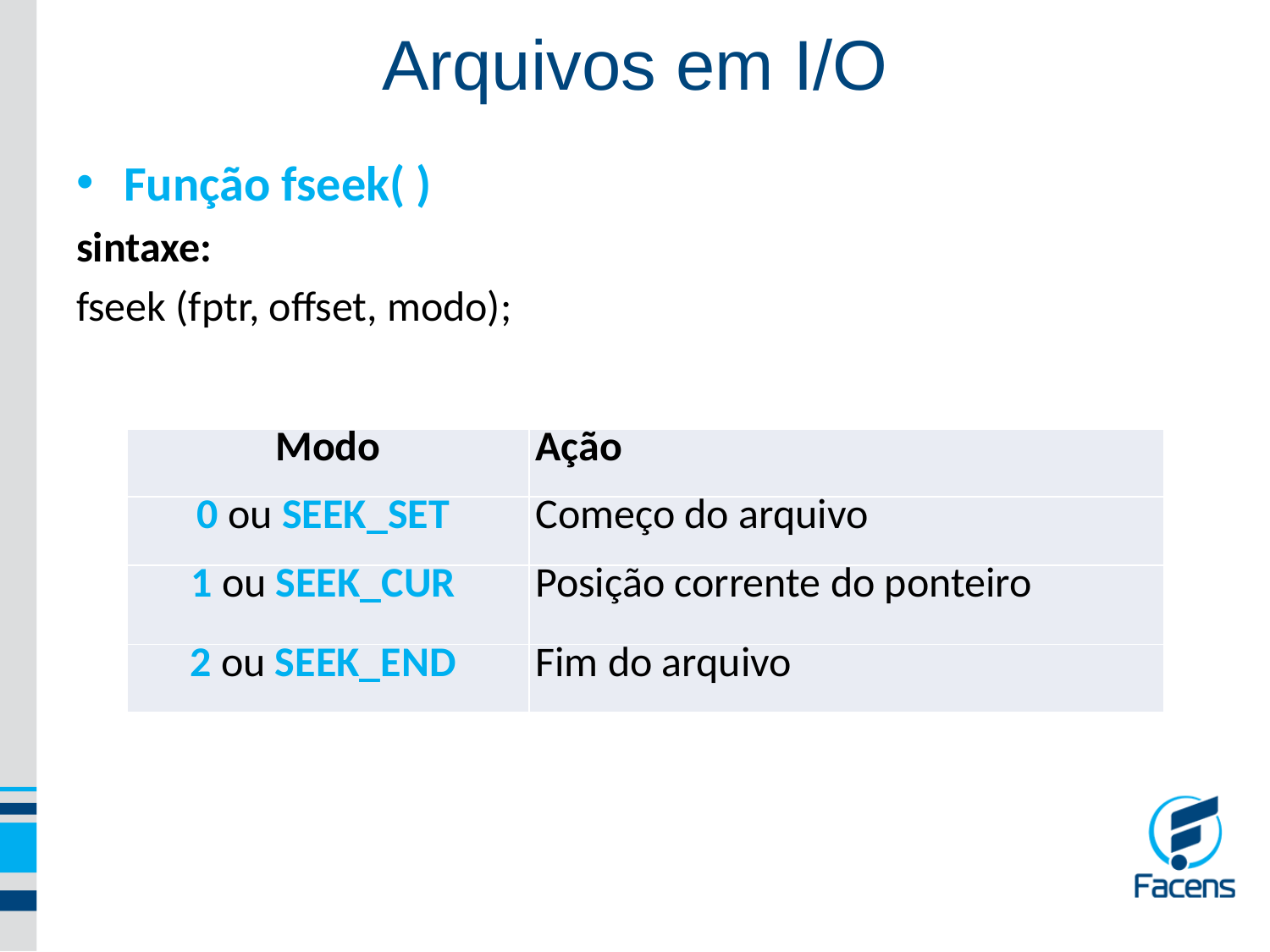

Arquivos em I/O
Função fseek( )
sintaxe:
fseek (fptr, offset, modo);

| Modo | Ação |
| --- | --- |
| 0 ou SEEK\_SET | Começo do arquivo |
| 1 ou SEEK\_CUR | Posição corrente do ponteiro |
| 2 ou SEEK\_END | Fim do arquivo |